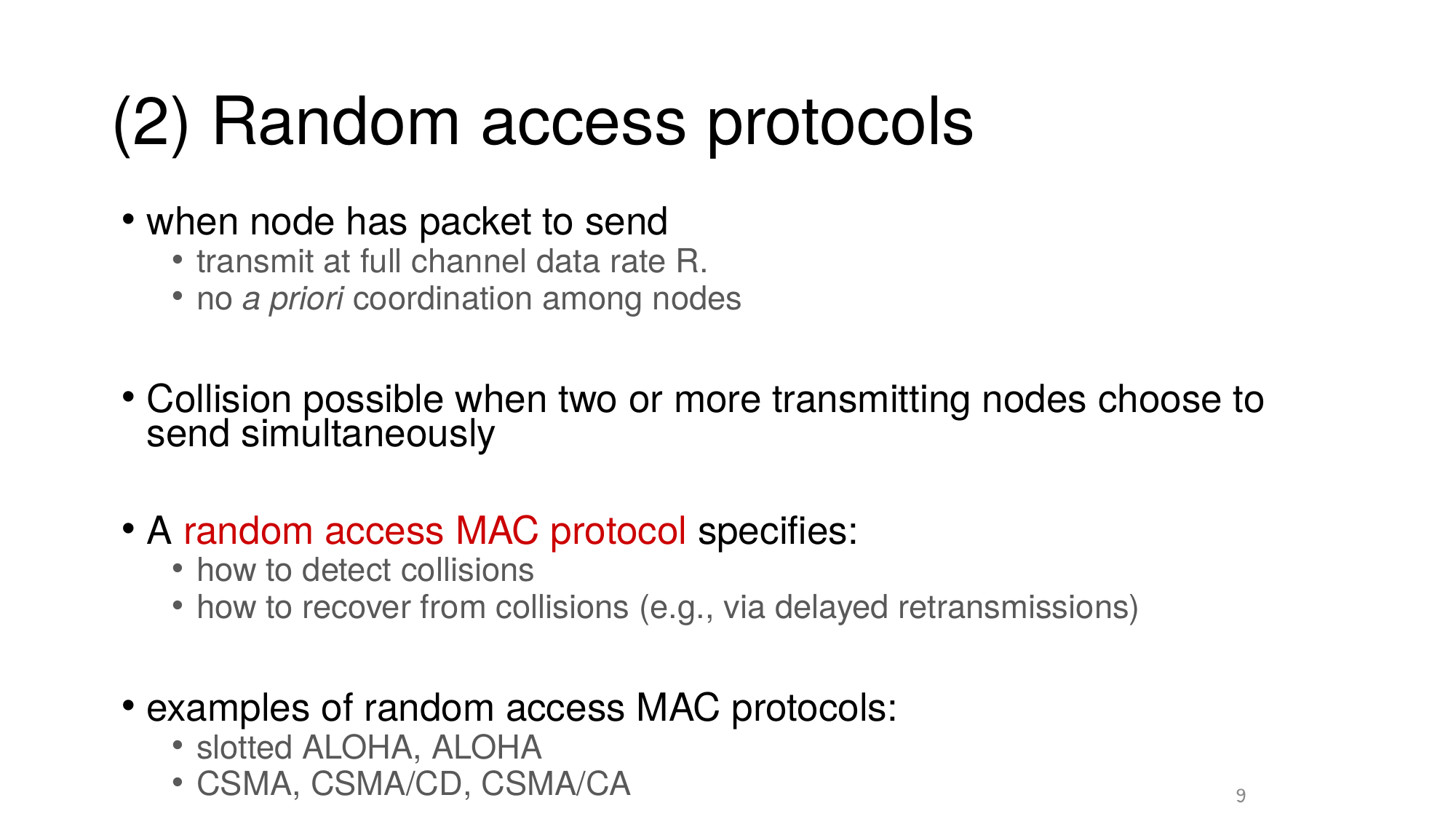

# (2) Random access protocols
when node has packet to send
transmit at full channel data rate R.
no a priori coordination among nodes

Collision possible when two or more transmitting nodes choose to send simultaneously

A random access MAC protocol specifies:
how to detect collisions
how to recover from collisions (e.g., via delayed retransmissions)

examples of random access MAC protocols:
slotted ALOHA, ALOHA
CSMA, CSMA/CD, CSMA/CA
9